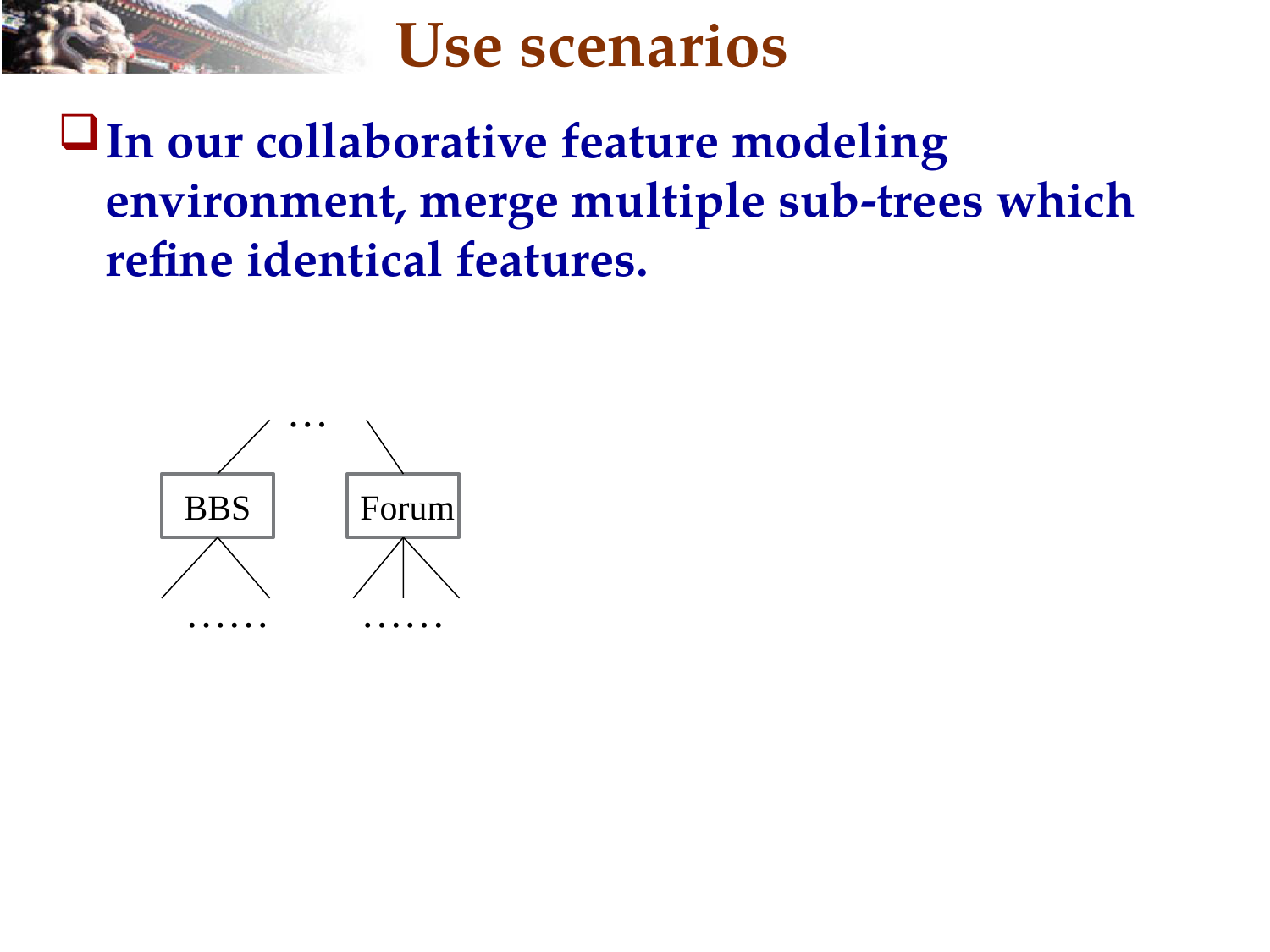

# Use scenarios
In our collaborative feature modeling environment, merge multiple sub-trees which refine identical features.

…
BBS
Forum
……
……